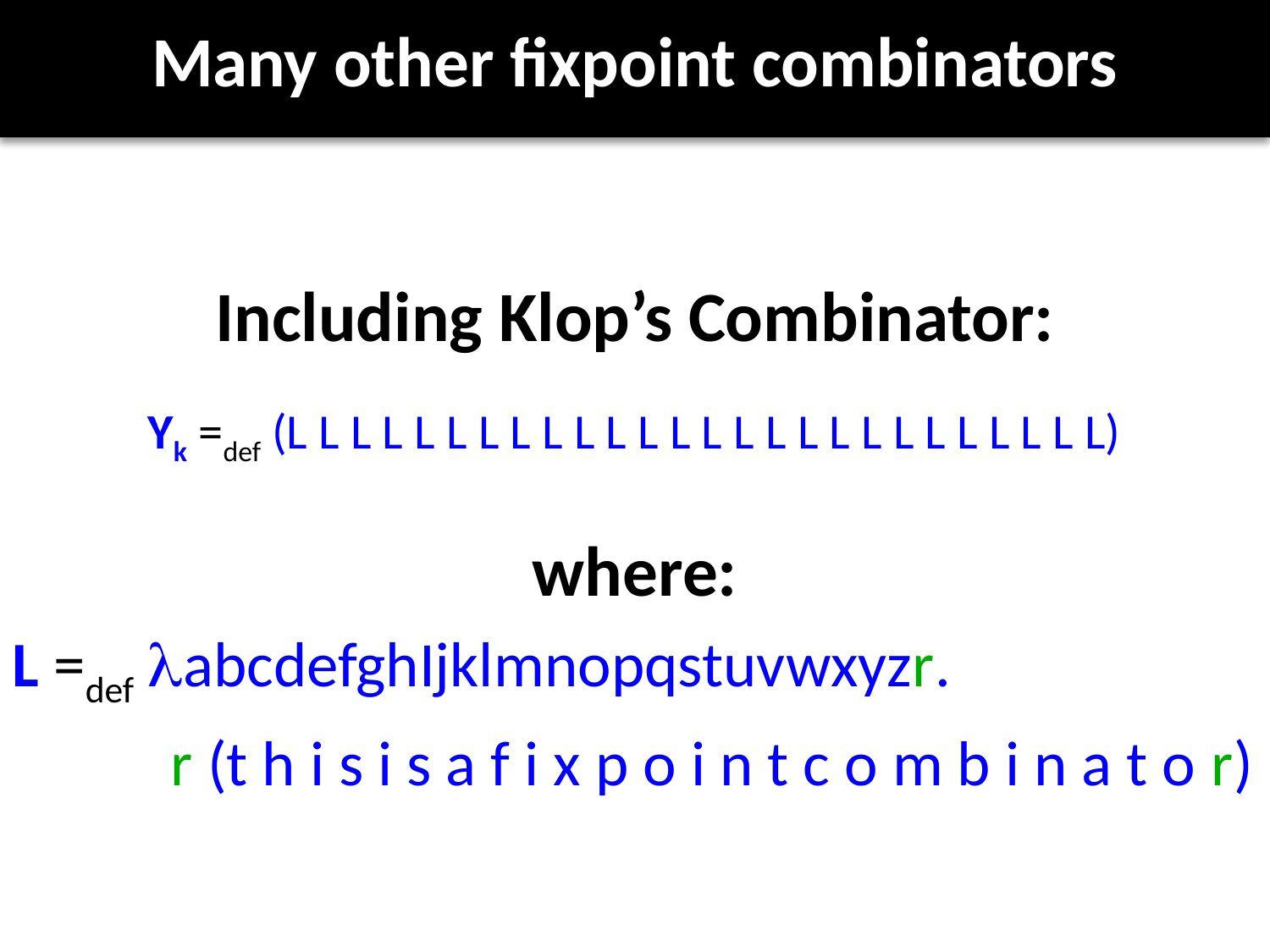

# Many other fixpoint combinators
Including Klop’s Combinator:

Yk =def (L L L L L L L L L L L L L L L L L L L L L L L L L L)

where:
L =def λabcdefghIjklmnopqstuvwxyzr.
           r (t h i s i s a f i x p o i n t c o m b i n a t o r)